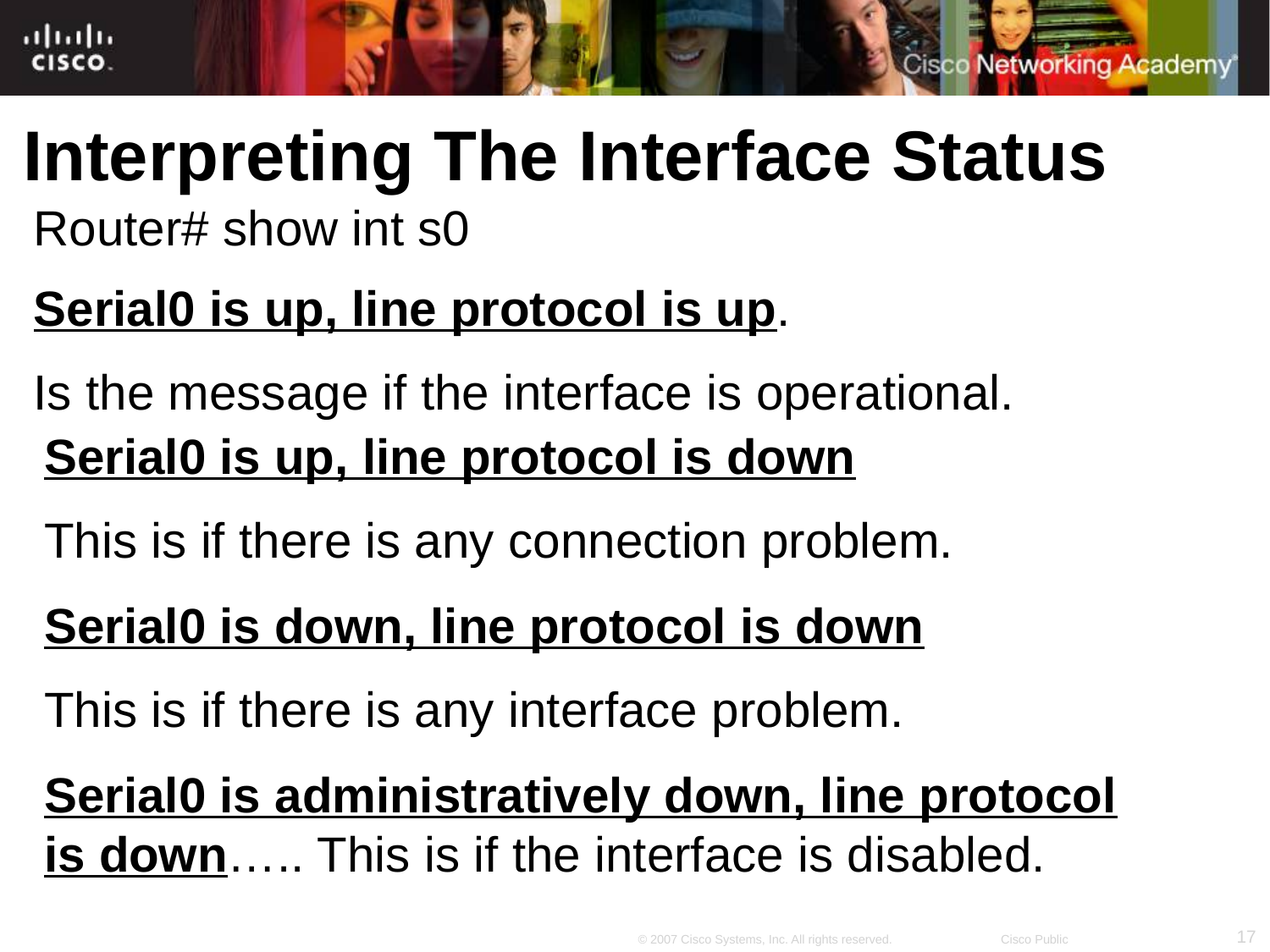

Interpreting The Interface Status
Router# show int s0

Serial0 is up, line protocol is up.
Is the message if the interface is operational.
Serial0 is up, line protocol is down
This is if there is any connection problem.
Serial0 is down, line protocol is down
This is if there is any interface problem.
Serial0 is administratively down, line protocol is down….. This is if the interface is disabled.